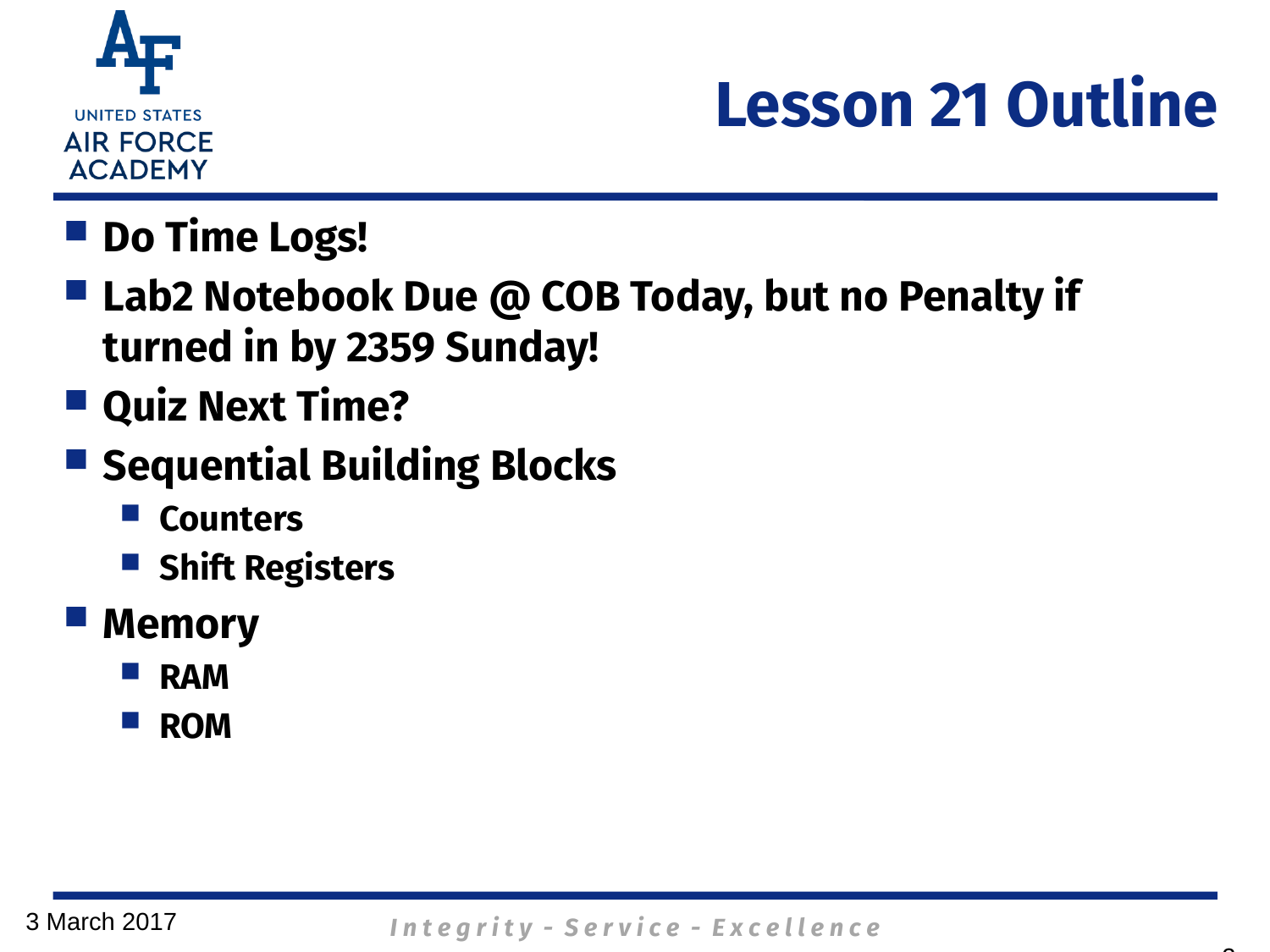

# Lesson 21 Outline
Do Time Logs!
Lab2 Notebook Due @ COB Today, but no Penalty if turned in by 2359 Sunday!
Quiz Next Time?
Sequential Building Blocks
Counters
Shift Registers
Memory
RAM
ROM

3 March 2017

2